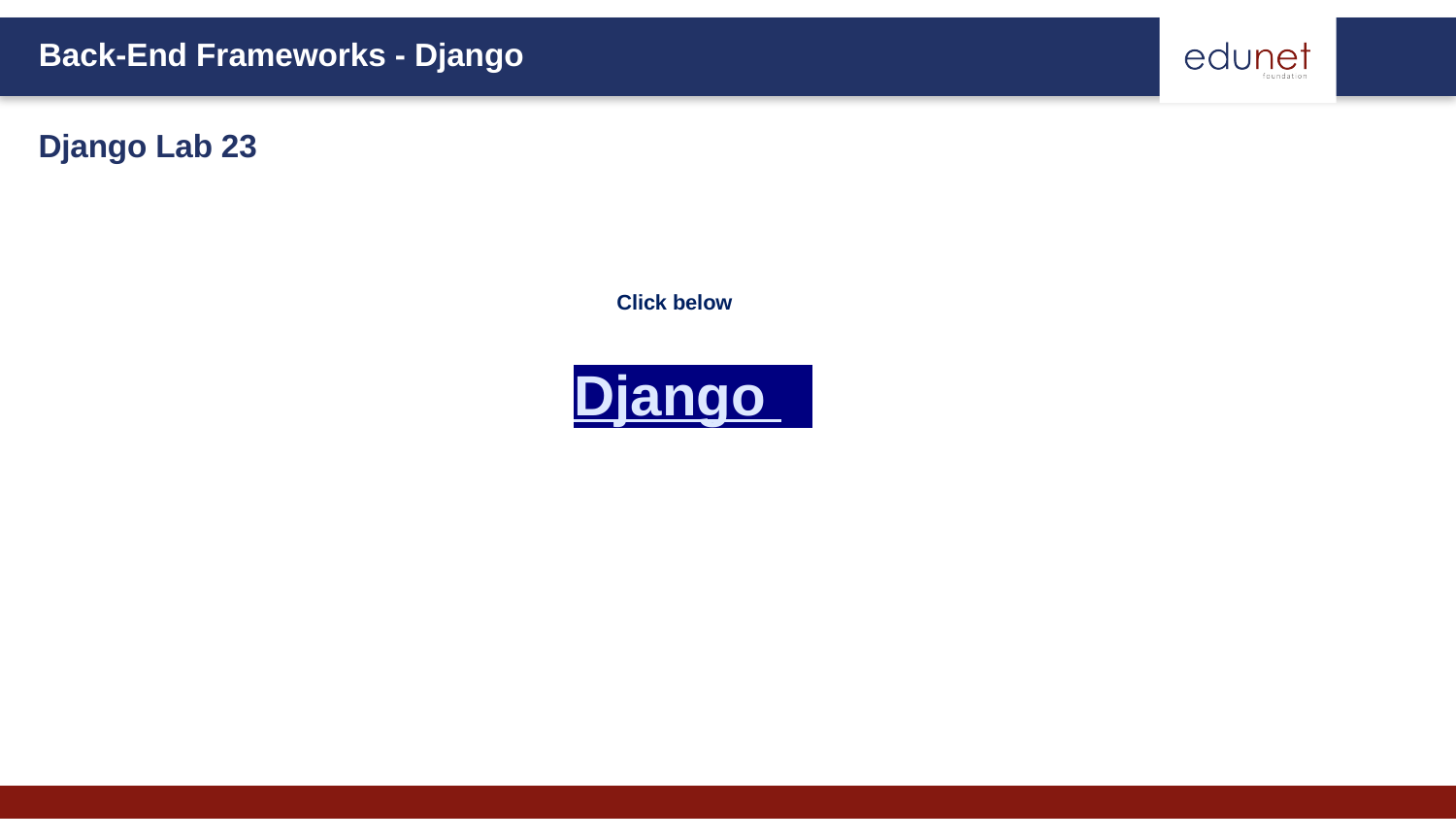

# Django Lab 23
Click below
Django